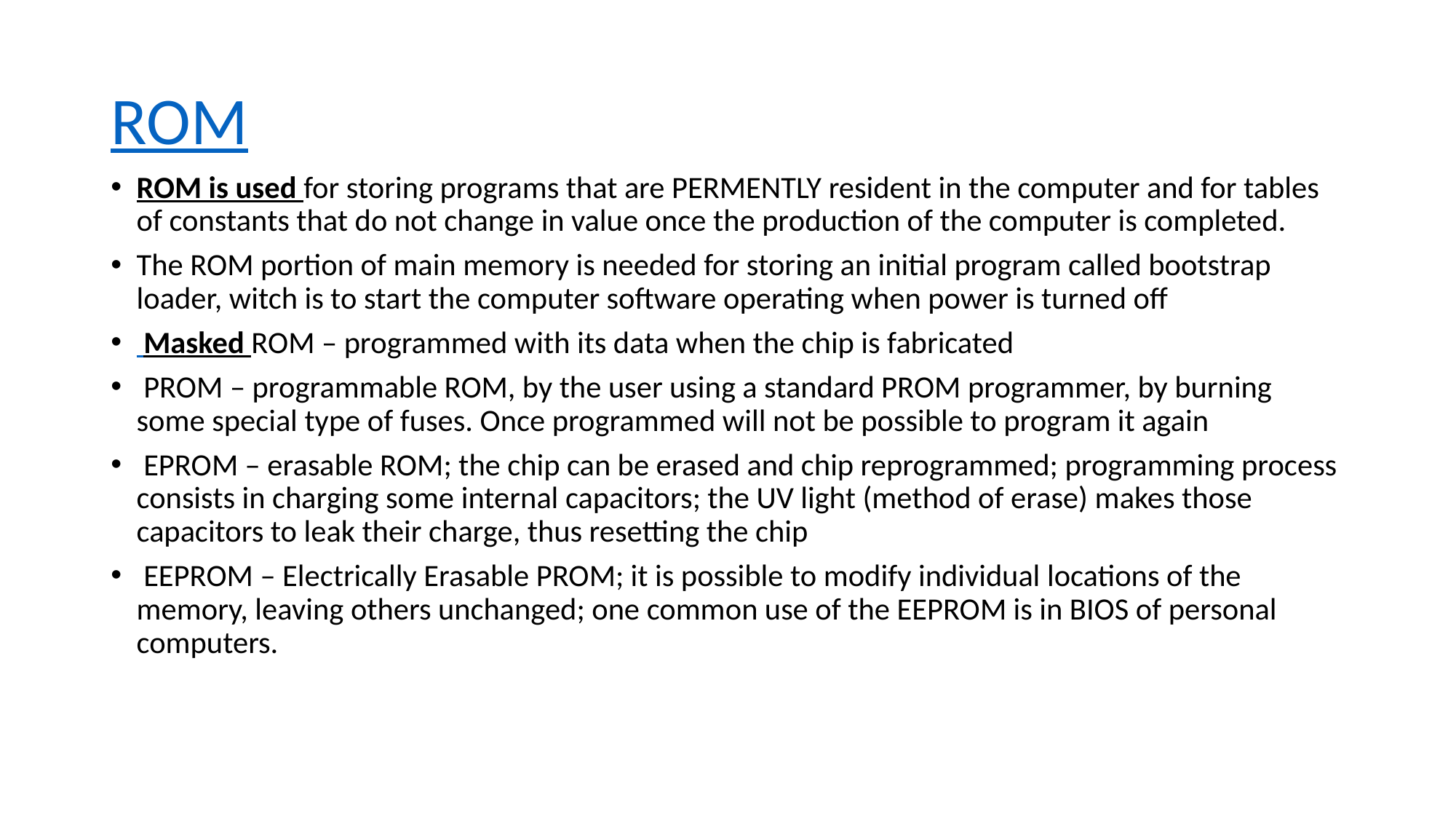

# ROM
ROM is used for storing programs that are PERMENTLY resident in the computer and for tables of constants that do not change in value once the production of the computer is completed.
The ROM portion of main memory is needed for storing an initial program called bootstrap loader, witch is to start the computer software operating when power is turned off
 Masked ROM – programmed with its data when the chip is fabricated
 PROM – programmable ROM, by the user using a standard PROM programmer, by burning some special type of fuses. Once programmed will not be possible to program it again
 EPROM – erasable ROM; the chip can be erased and chip reprogrammed; programming process consists in charging some internal capacitors; the UV light (method of erase) makes those capacitors to leak their charge, thus resetting the chip
 EEPROM – Electrically Erasable PROM; it is possible to modify individual locations of the memory, leaving others unchanged; one common use of the EEPROM is in BIOS of personal computers.